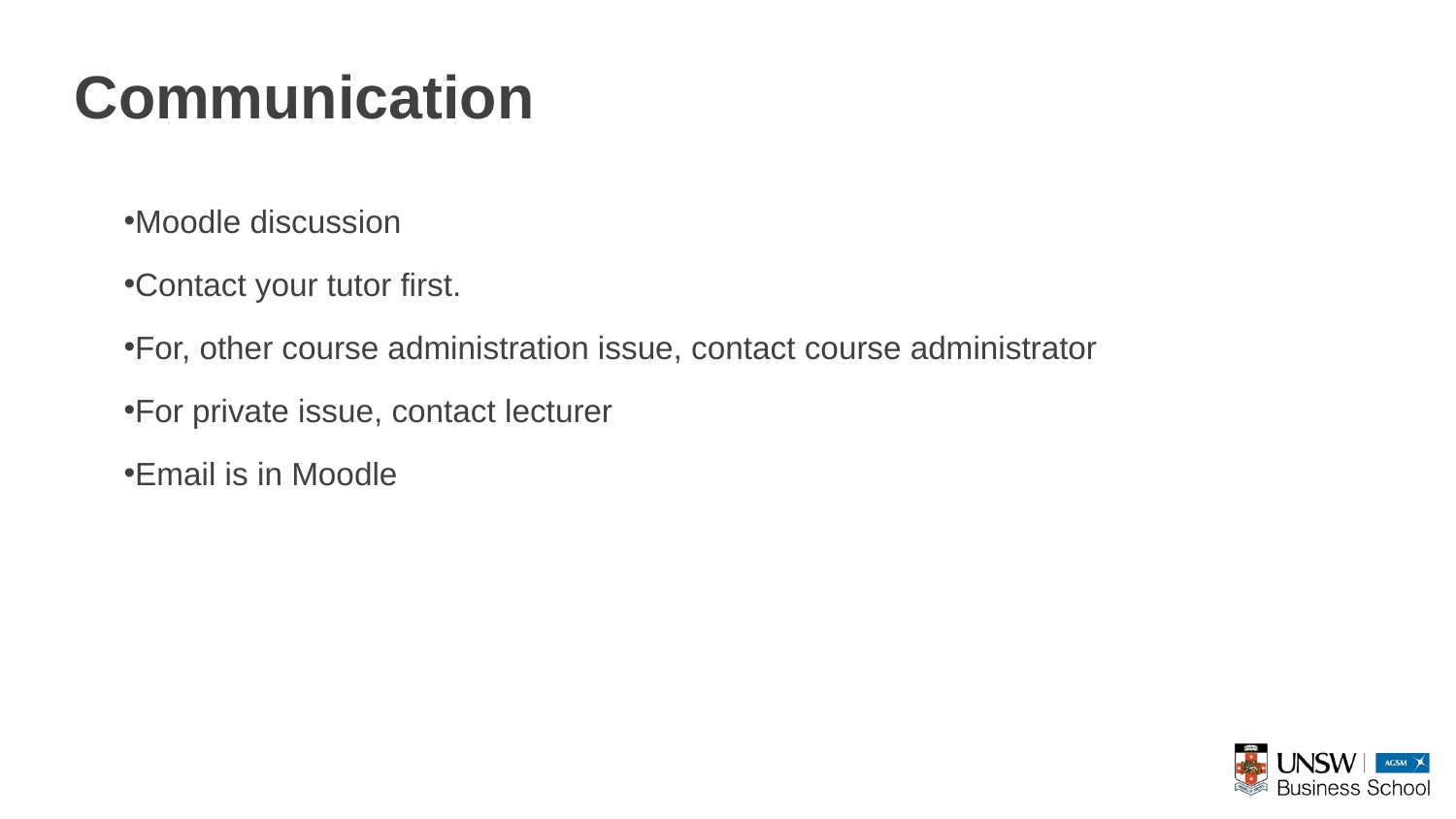

# Communication
Moodle discussion
Contact your tutor first.
For, other course administration issue, contact course administrator
For private issue, contact lecturer
Email is in Moodle